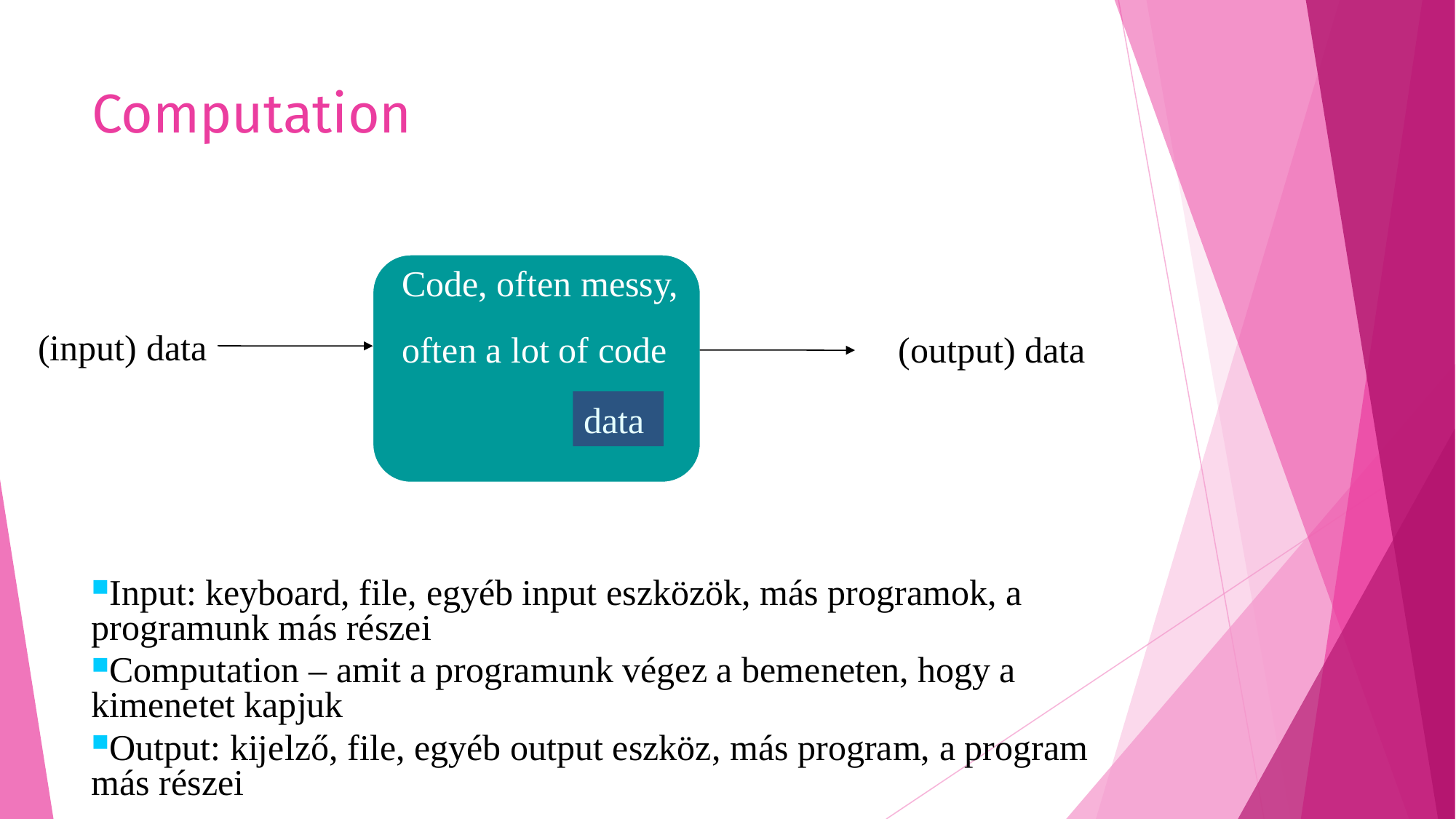

# Computation

Code, often messy,
often a lot of code

(input) data
(output) data
data
Input: keyboard, file, egyéb input eszközök, más programok, a programunk más részei
Computation – amit a programunk végez a bemeneten, hogy a kimenetet kapjuk
Output: kijelző, file, egyéb output eszköz, más program, a program más részei